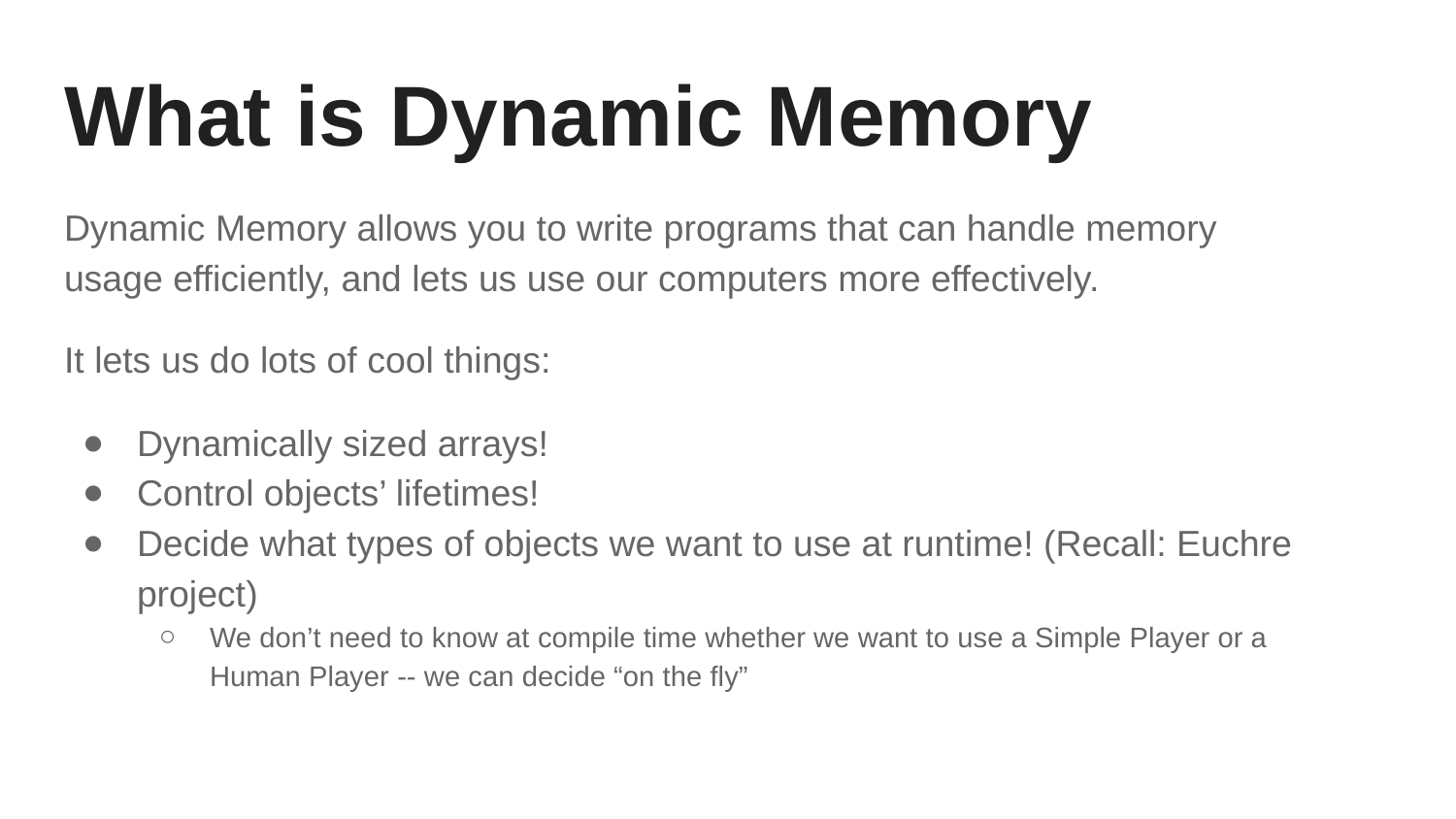

# What is Dynamic Memory
Dynamic Memory allows you to write programs that can handle memory usage efficiently, and lets us use our computers more effectively.
It lets us do lots of cool things:
Dynamically sized arrays!
Control objects’ lifetimes!
Decide what types of objects we want to use at runtime! (Recall: Euchre project)
We don’t need to know at compile time whether we want to use a Simple Player or a Human Player -- we can decide “on the fly”